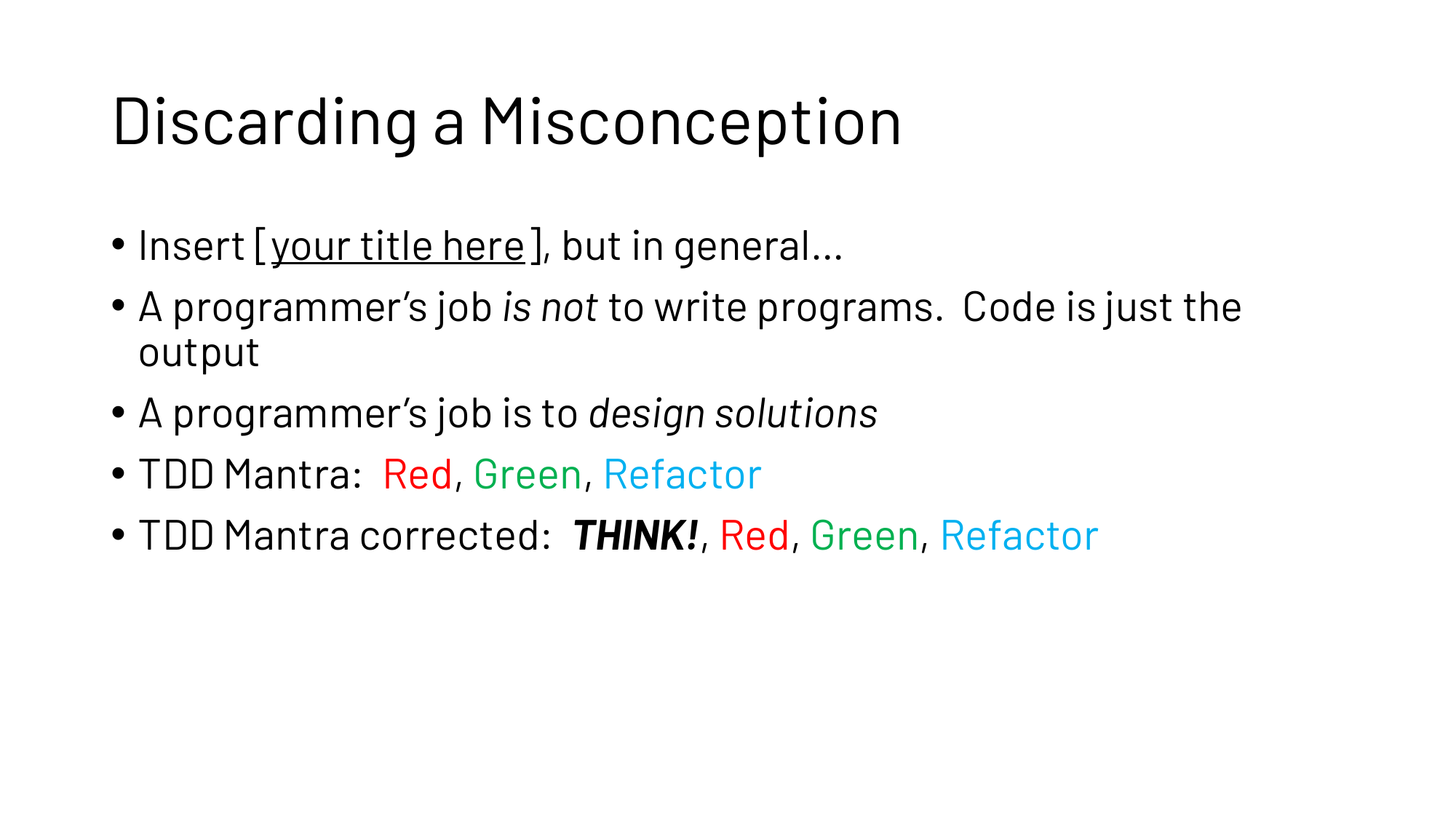

# Discarding a Misconception
Insert [your title here], but in general…
A programmer’s job is not to write programs.  Code is just the output
A programmer’s job is to design solutions
TDD Mantra:  Red, Green, Refactor
TDD Mantra corrected:  THINK!, Red, Green, Refactor